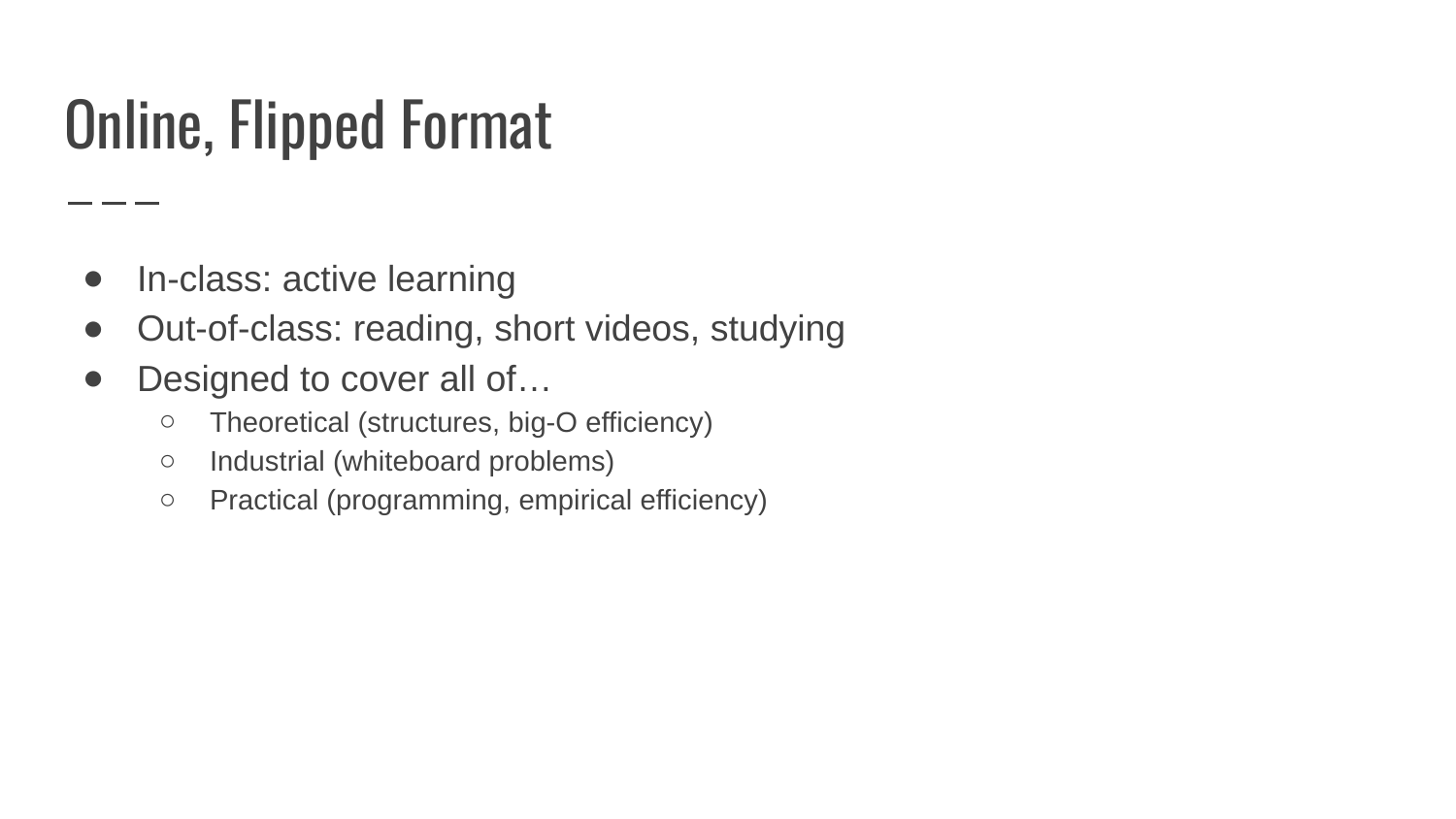

# Online, Flipped Format
In-class: active learning
Out-of-class: reading, short videos, studying
Designed to cover all of…
Theoretical (structures, big-O efficiency)
Industrial (whiteboard problems)
Practical (programming, empirical efficiency)